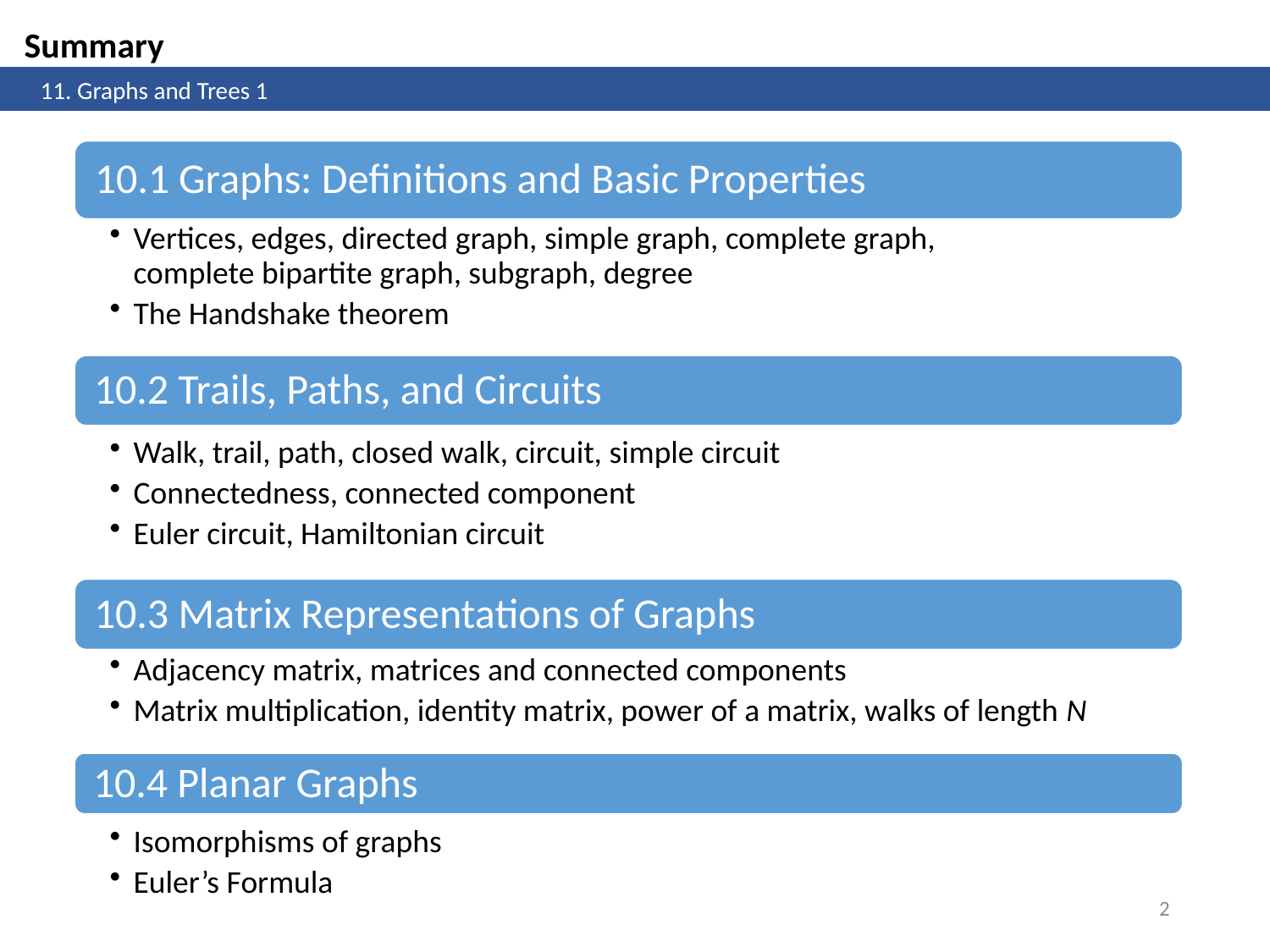

Summary

	11. Graphs and Trees 1
10.1 Graphs: Definitions and Basic Properties
Vertices, edges, directed graph, simple graph, complete graph,
complete bipartite graph, subgraph, degree
The Handshake theorem
10.2 Trails, Paths, and Circuits
Walk, trail, path, closed walk, circuit, simple circuit
Connectedness, connected component
Euler circuit, Hamiltonian circuit
10.3 Matrix Representations of Graphs
Adjacency matrix, matrices and connected components
Matrix multiplication, identity matrix, power of a matrix, walks of length N
10.4 Planar Graphs
Isomorphisms of graphs
Euler’s Formula
2